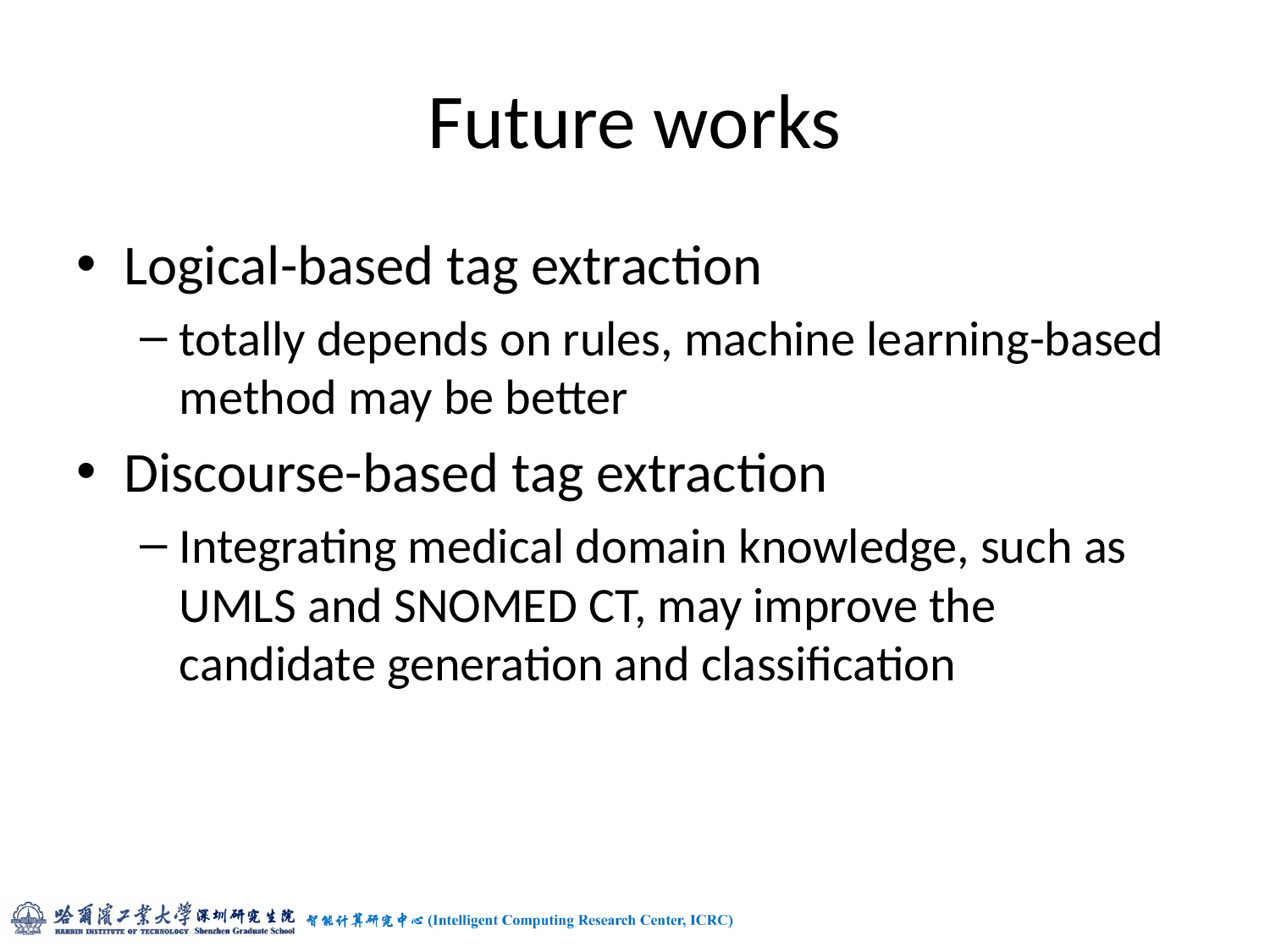

# Future works
Logical-based tag extraction
totally depends on rules, machine learning-based method may be better
Discourse-based tag extraction
Integrating medical domain knowledge, such as UMLS and SNOMED CT, may improve the candidate generation and classification